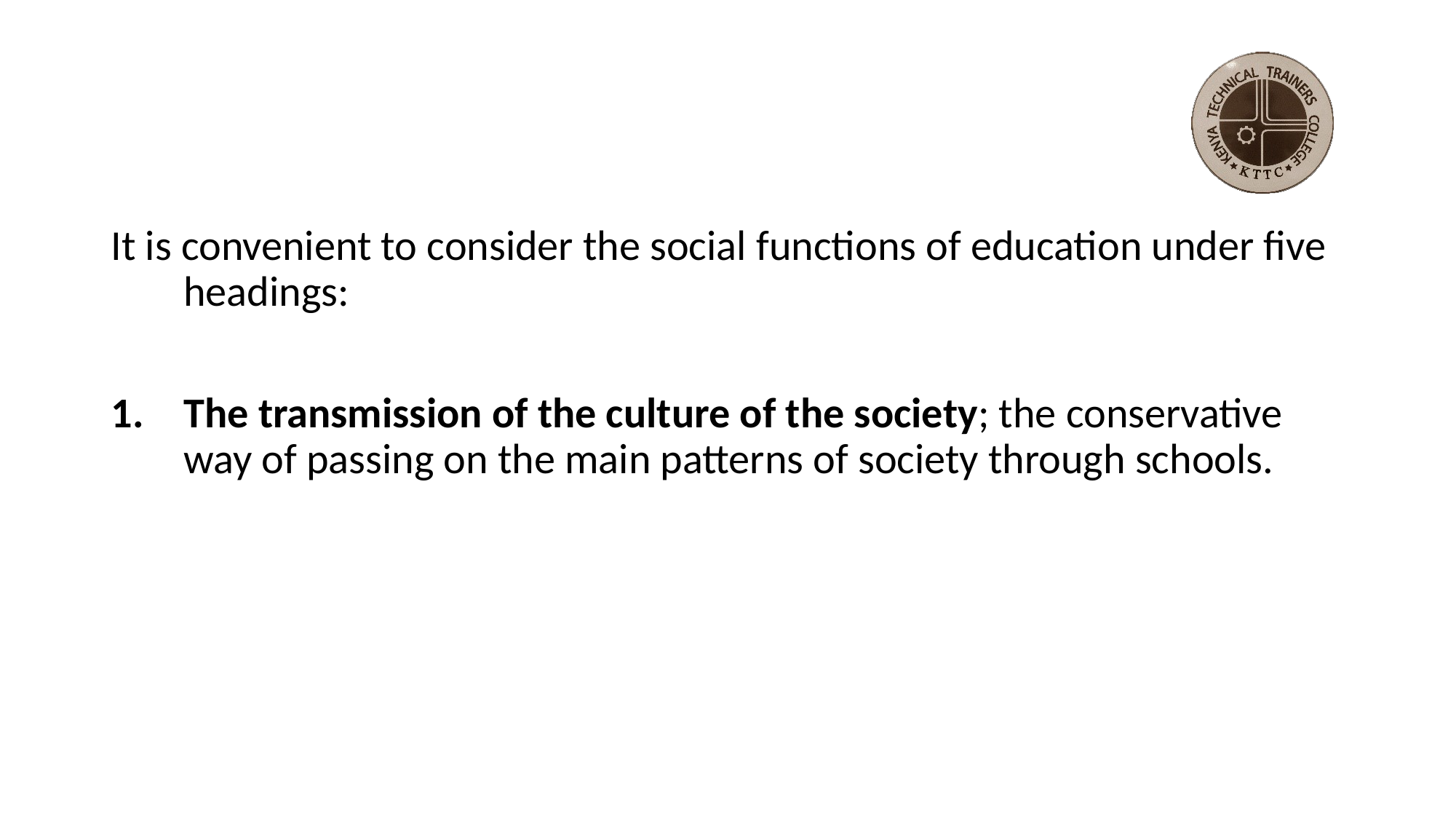

#
It is convenient to consider the social functions of education under five headings:

The transmission of the culture of the society; the conservative way of passing on the main patterns of society through schools.